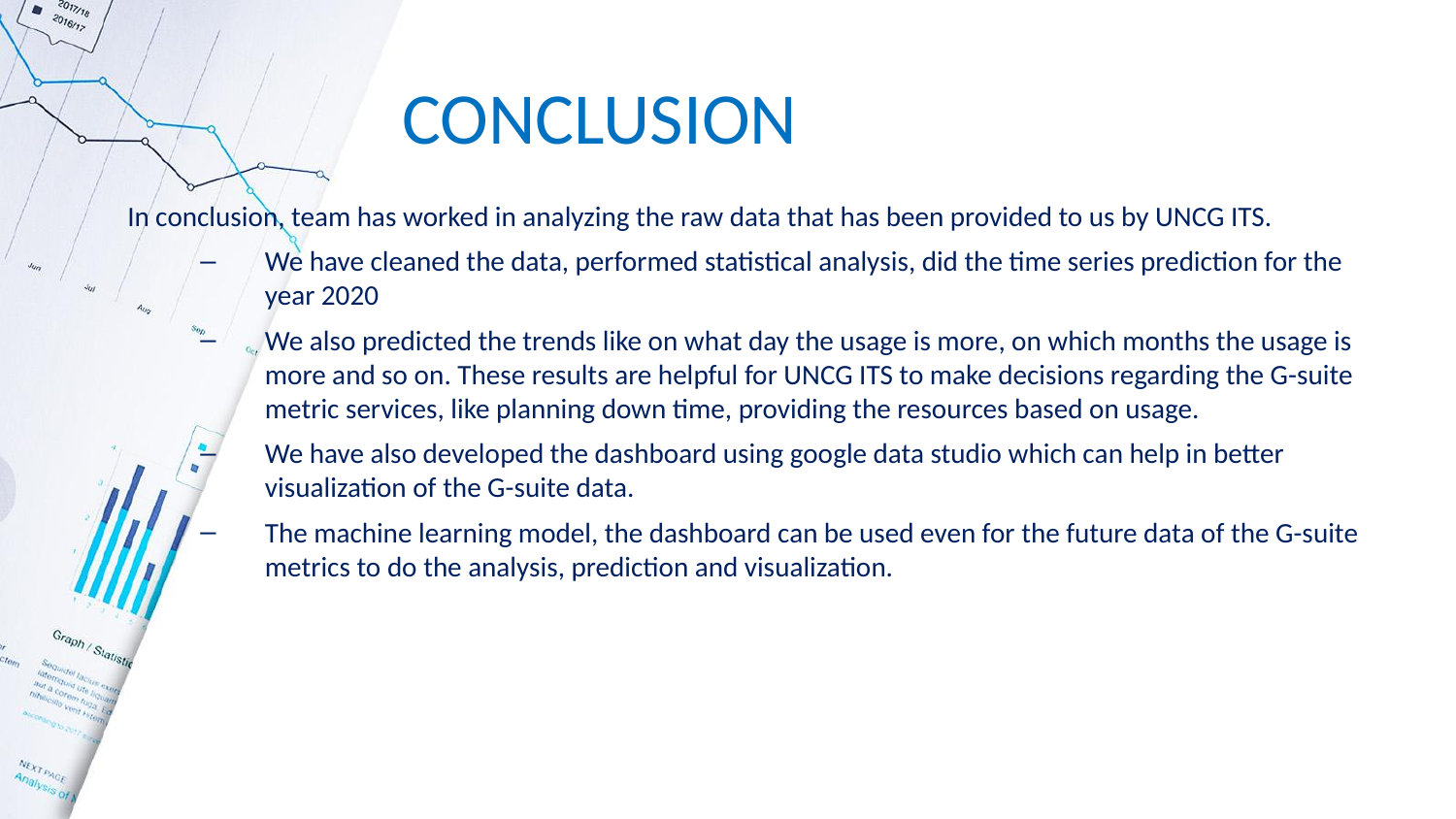

# CONCLUSION
In conclusion, team has worked in analyzing the raw data that has been provided to us by UNCG ITS.
We have cleaned the data, performed statistical analysis, did the time series prediction for the year 2020
We also predicted the trends like on what day the usage is more, on which months the usage is more and so on. These results are helpful for UNCG ITS to make decisions regarding the G-suite metric services, like planning down time, providing the resources based on usage.
We have also developed the dashboard using google data studio which can help in better visualization of the G-suite data.
The machine learning model, the dashboard can be used even for the future data of the G-suite metrics to do the analysis, prediction and visualization.